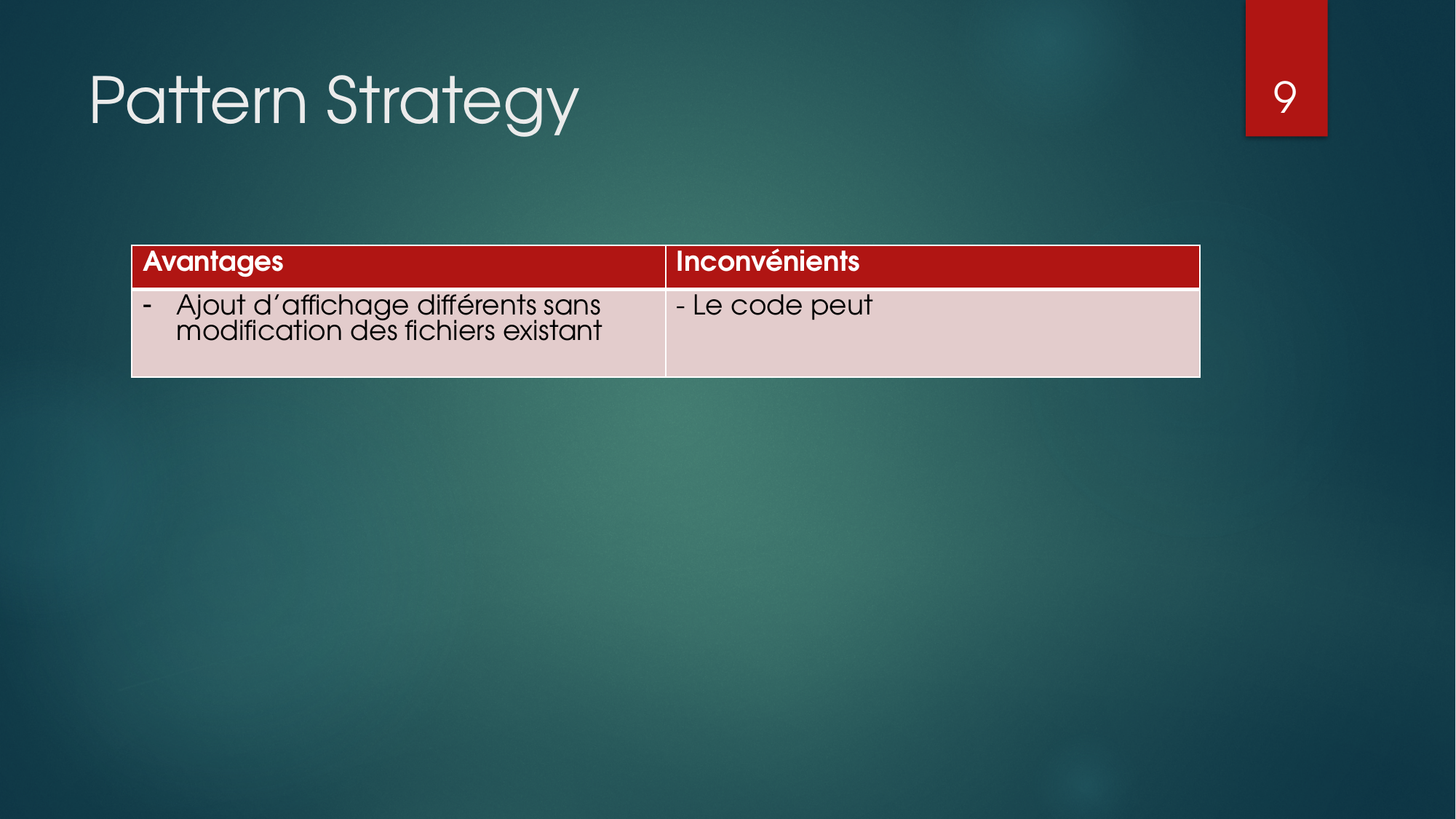

9
# Pattern Strategy
| Avantages | Inconvénients |
| --- | --- |
| Ajout d’affichage différents sans modification des fichiers existant | - Le code peut |